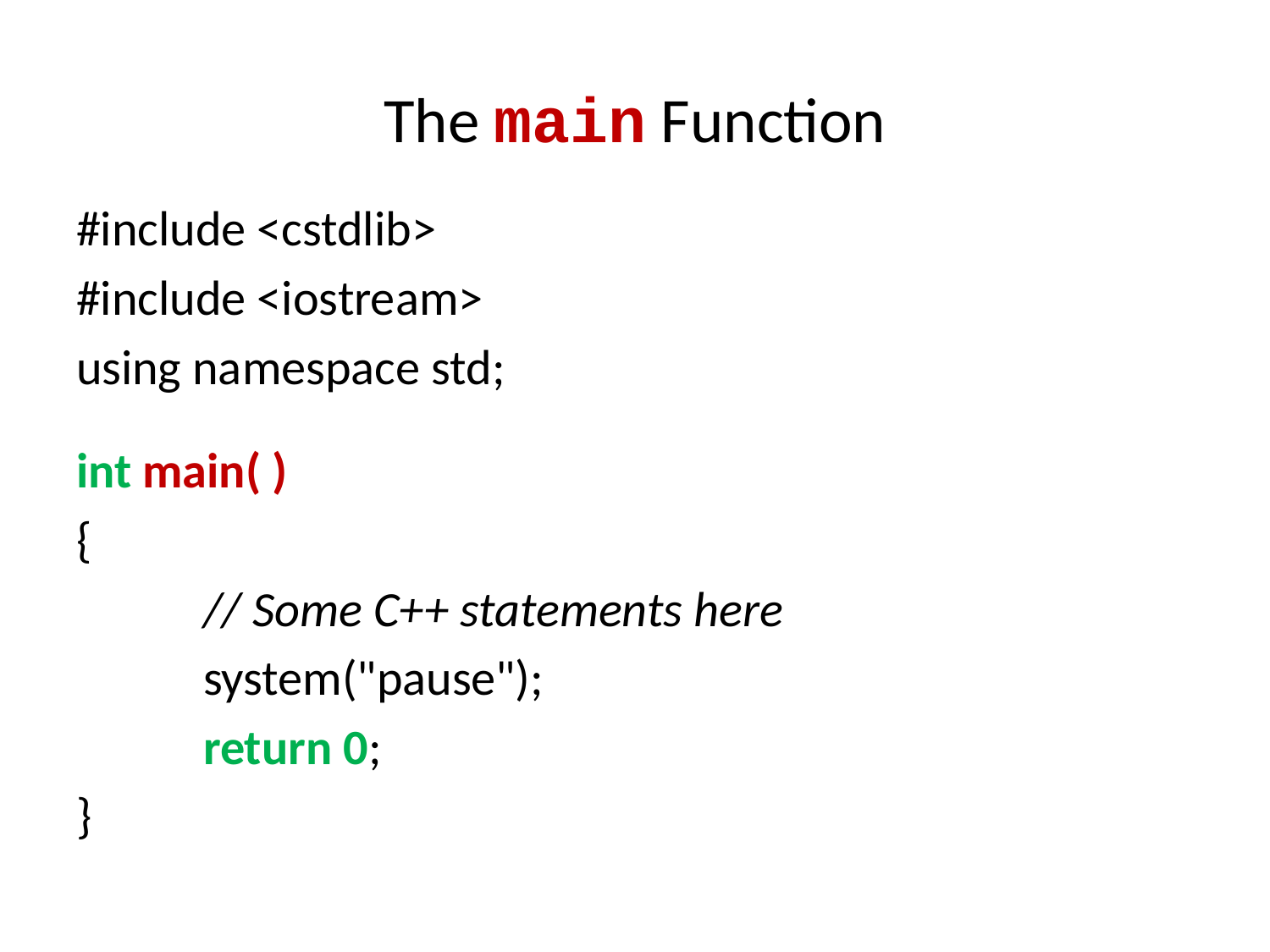

# The main Function
#include <cstdlib>
#include <iostream>
using namespace std;

int main( )
{
	// Some C++ statements here
	system("pause");
	return 0;
}